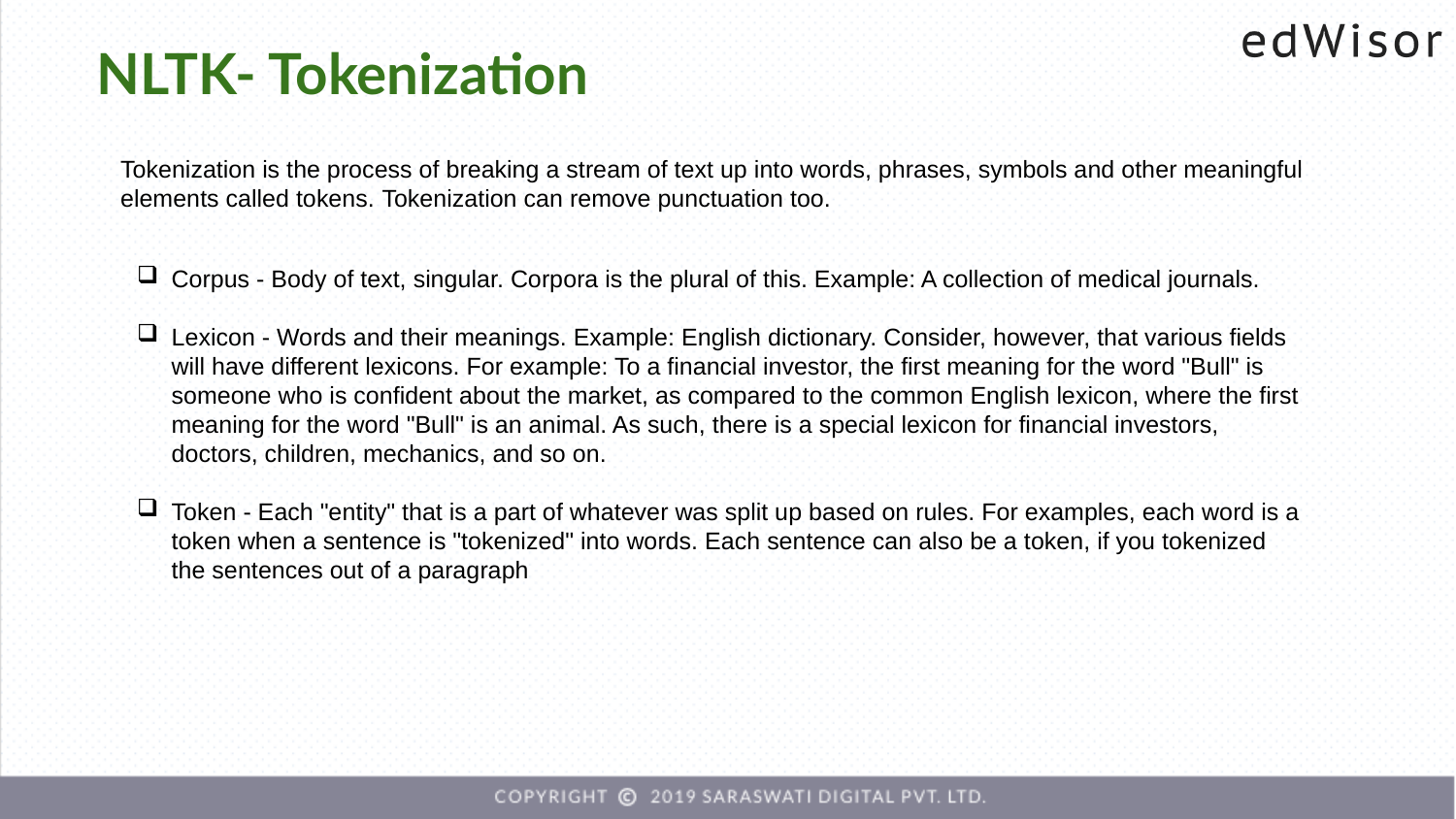

NLTK- Tokenization
Tokenization is the process of breaking a stream of text up into words, phrases, symbols and other meaningful elements called tokens. Tokenization can remove punctuation too.
Corpus - Body of text, singular. Corpora is the plural of this. Example: A collection of medical journals.

Lexicon - Words and their meanings. Example: English dictionary. Consider, however, that various fields will have different lexicons. For example: To a financial investor, the first meaning for the word "Bull" is someone who is confident about the market, as compared to the common English lexicon, where the first meaning for the word "Bull" is an animal. As such, there is a special lexicon for financial investors, doctors, children, mechanics, and so on.

Token - Each "entity" that is a part of whatever was split up based on rules. For examples, each word is a token when a sentence is "tokenized" into words. Each sentence can also be a token, if you tokenized the sentences out of a paragraph